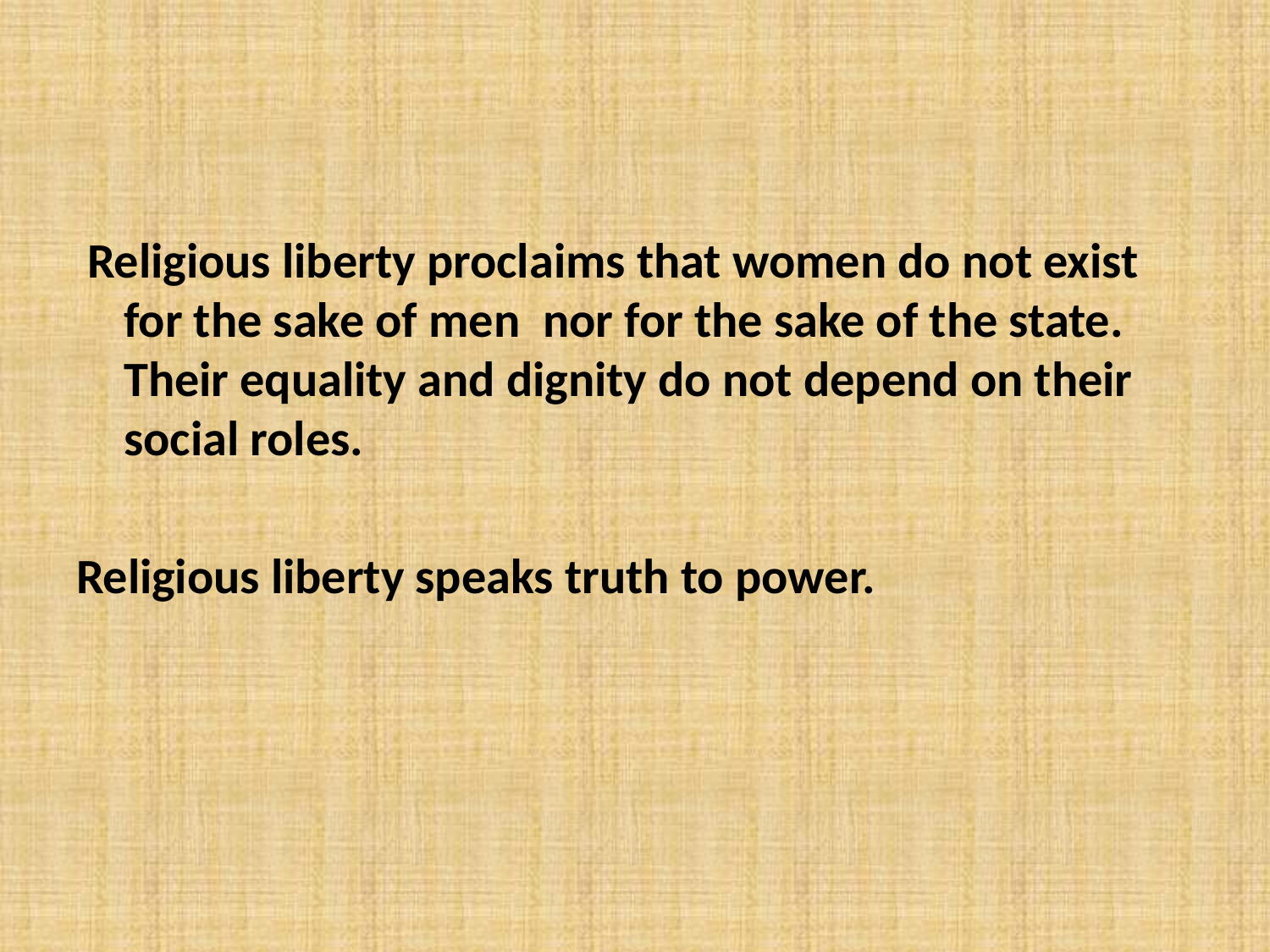

Religious liberty proclaims that women do not exist for the sake of men  nor for the sake of the state. Their equality and dignity do not depend on their social roles.

Religious liberty speaks truth to power.